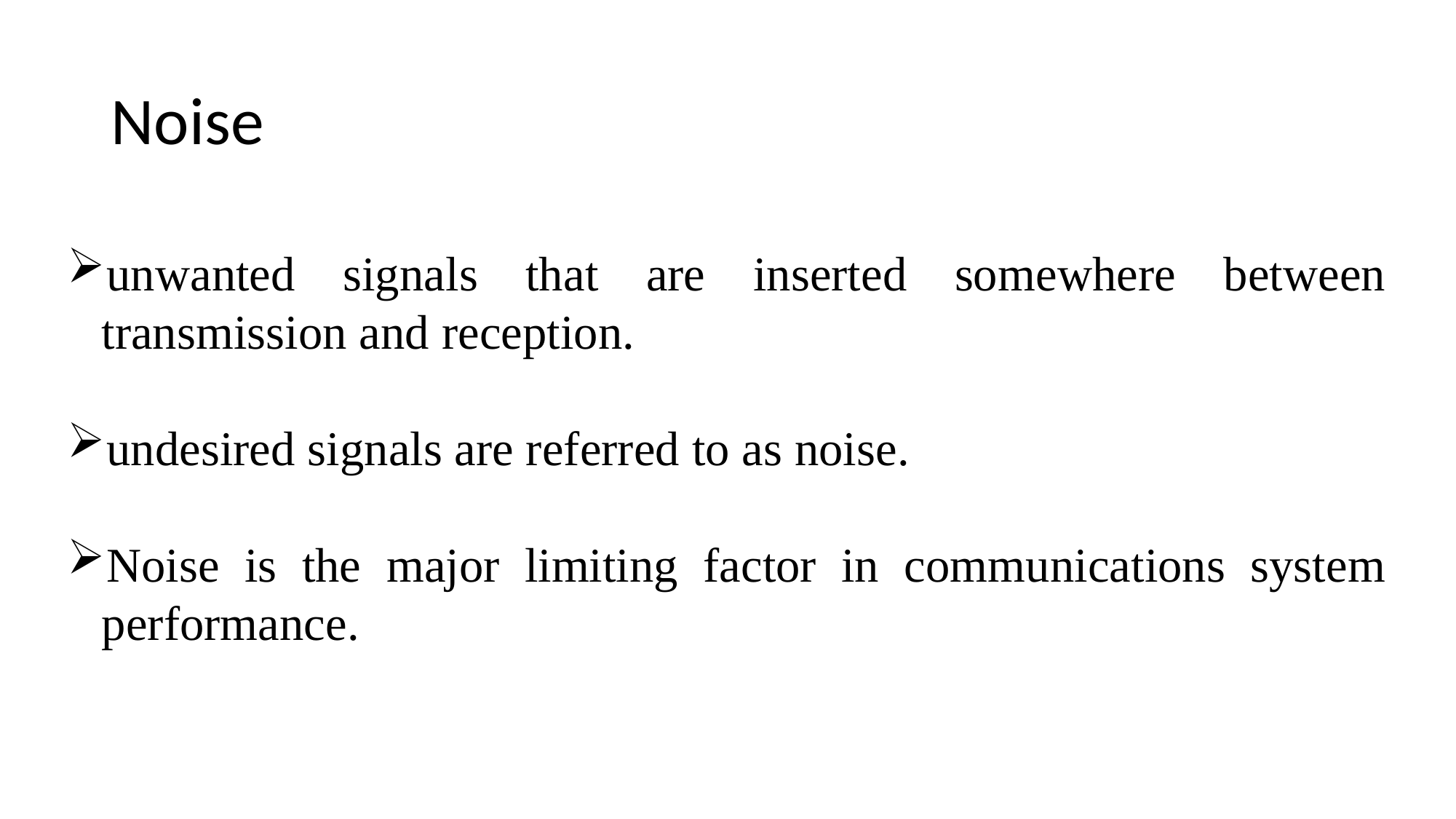

# Noise
unwanted signals that are inserted somewhere between transmission and reception.

undesired signals are referred to as noise.

Noise is the major limiting factor in communications system performance.